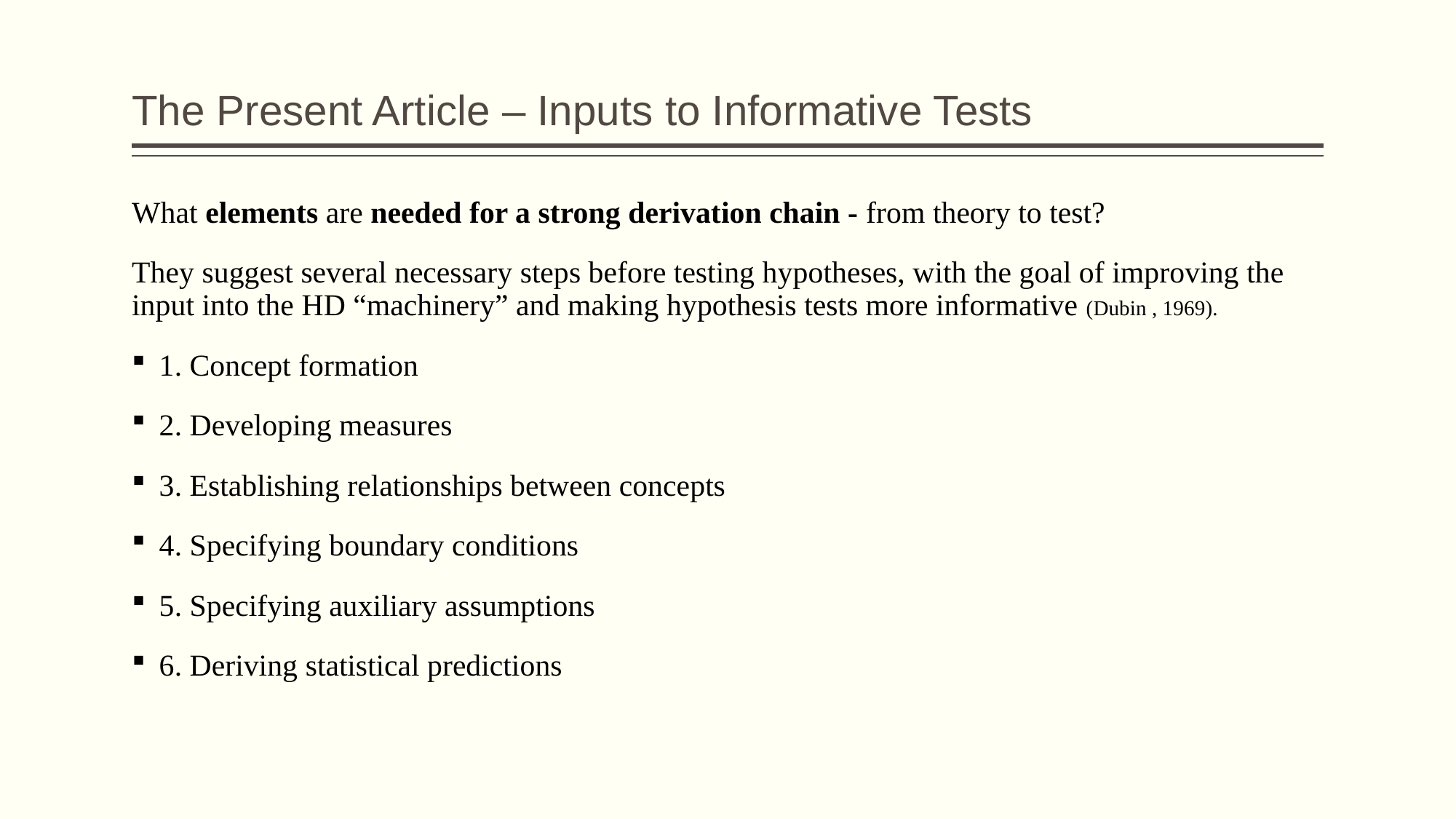

# The Present Article – Inputs to Informative Tests
What elements are needed for a strong derivation chain - from theory to test?
They suggest several necessary steps before testing hypotheses, with the goal of improving the input into the HD “machinery” and making hypothesis tests more informative (Dubin , 1969).
1. Concept formation
2. Developing measures
3. Establishing relationships between concepts
4. Specifying boundary conditions
5. Specifying auxiliary assumptions
6. Deriving statistical predictions